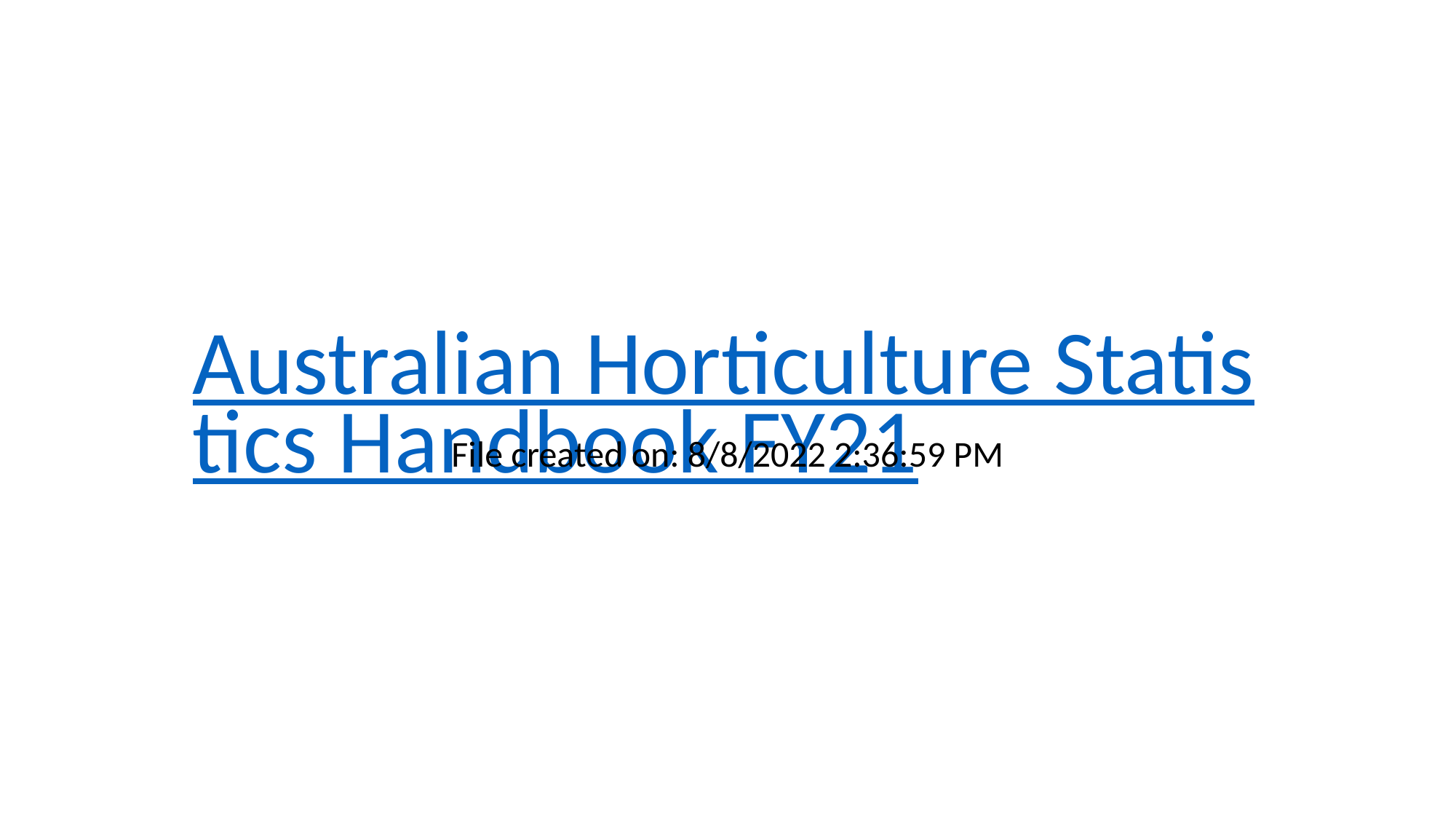

# Australian Horticulture Statistics Handbook FY21
File created on: 8/8/2022 2:36:59 PM